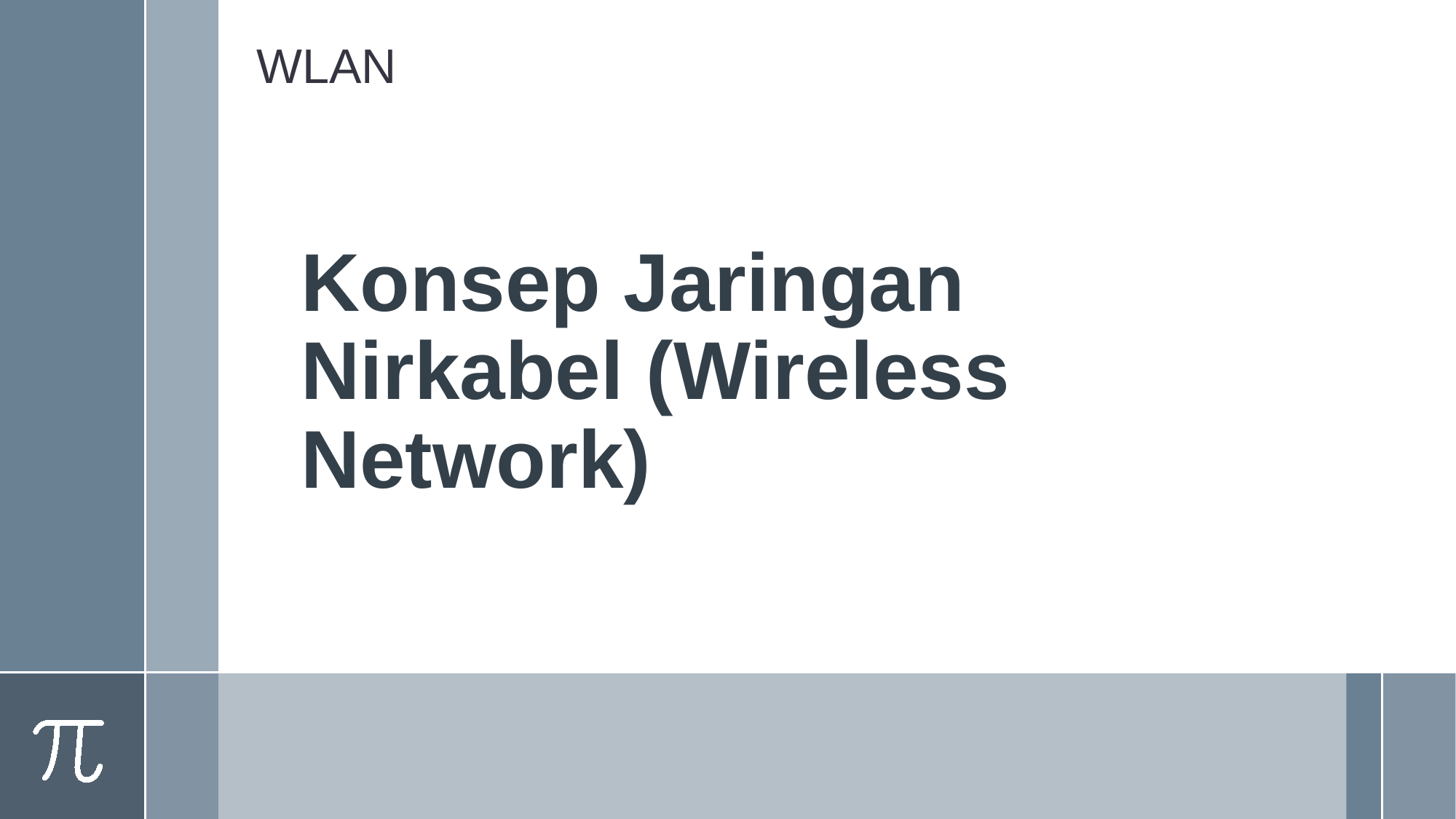

WLAN
# Konsep Jaringan Nirkabel (Wireless Network)